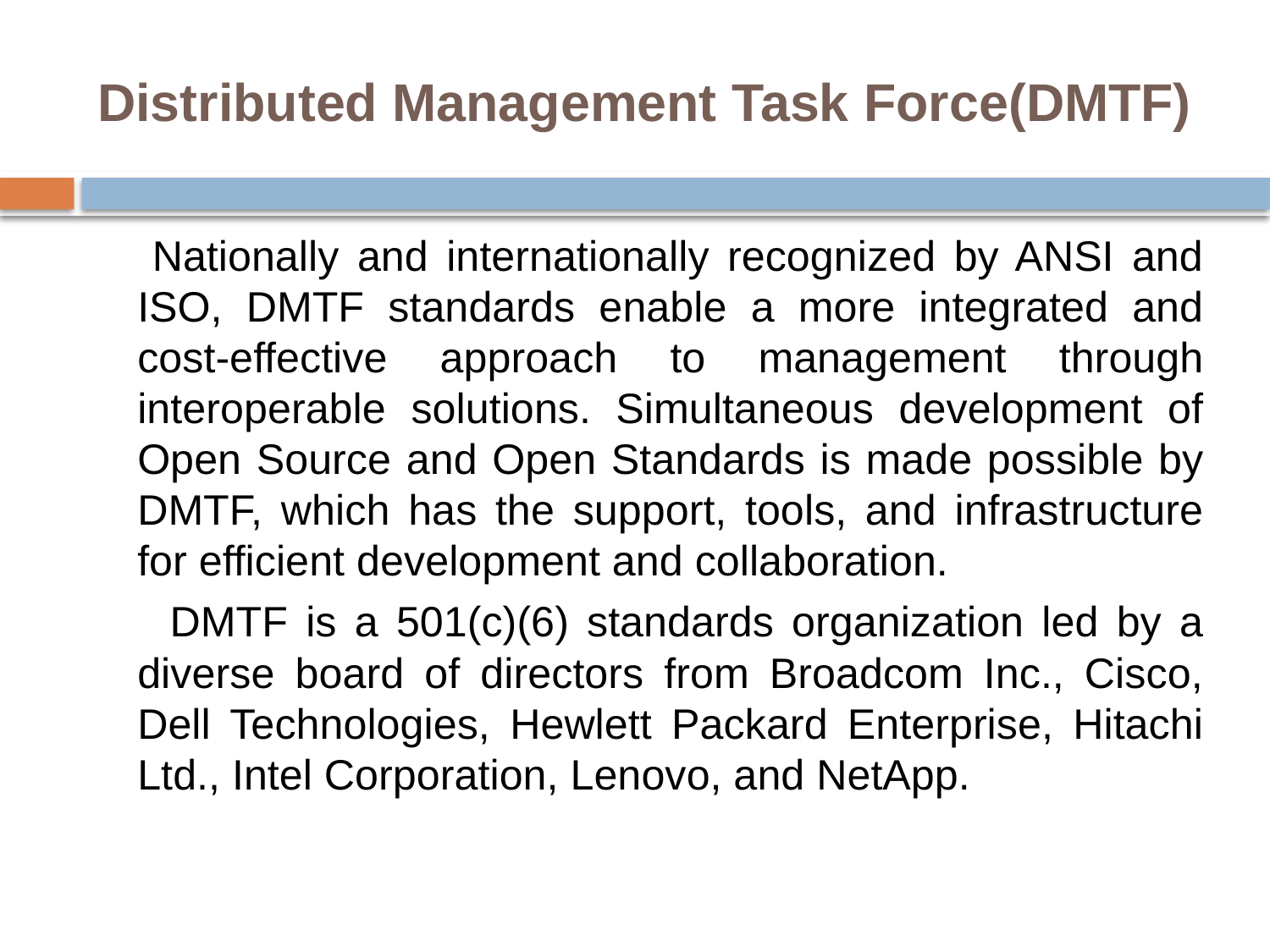

# Distributed Management Task Force(DMTF)
   Nationally and internationally recognized by ANSI and ISO, DMTF standards enable a more integrated and cost-effective approach to management through interoperable solutions. Simultaneous development of Open Source and Open Standards is made possible by DMTF, which has the support, tools, and infrastructure for efficient development and collaboration.
    DMTF is a 501(c)(6) standards organization led by a diverse board of directors from Broadcom Inc., Cisco, Dell Technologies, Hewlett Packard Enterprise, Hitachi Ltd., Intel Corporation, Lenovo, and NetApp.